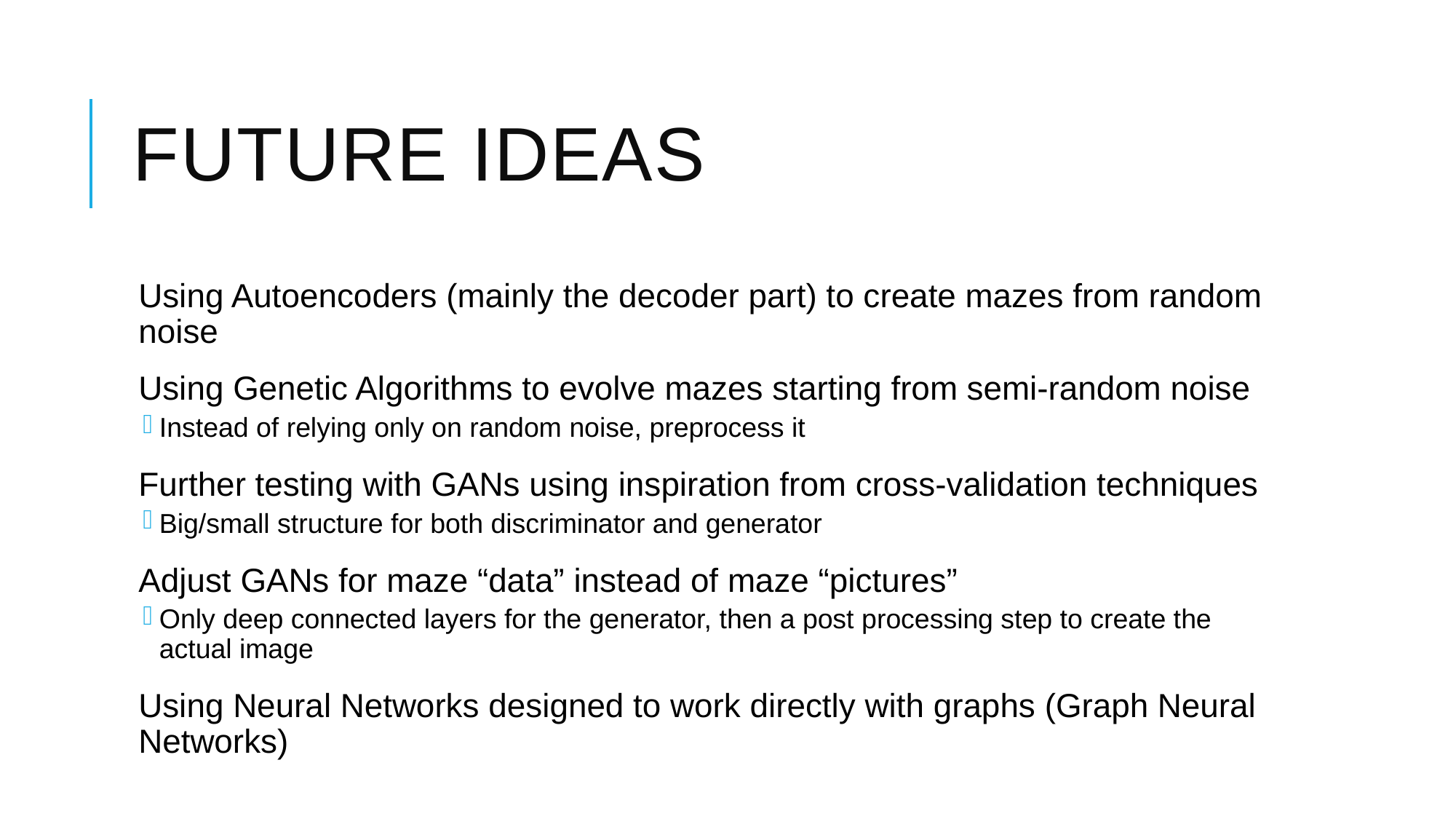

# Future Ideas
Using Autoencoders (mainly the decoder part) to create mazes from random noise
Using Genetic Algorithms to evolve mazes starting from semi-random noise
Instead of relying only on random noise, preprocess it
Further testing with GANs using inspiration from cross-validation techniques
Big/small structure for both discriminator and generator
Adjust GANs for maze “data” instead of maze “pictures”
Only deep connected layers for the generator, then a post processing step to create the actual image
Using Neural Networks designed to work directly with graphs (Graph Neural Networks)